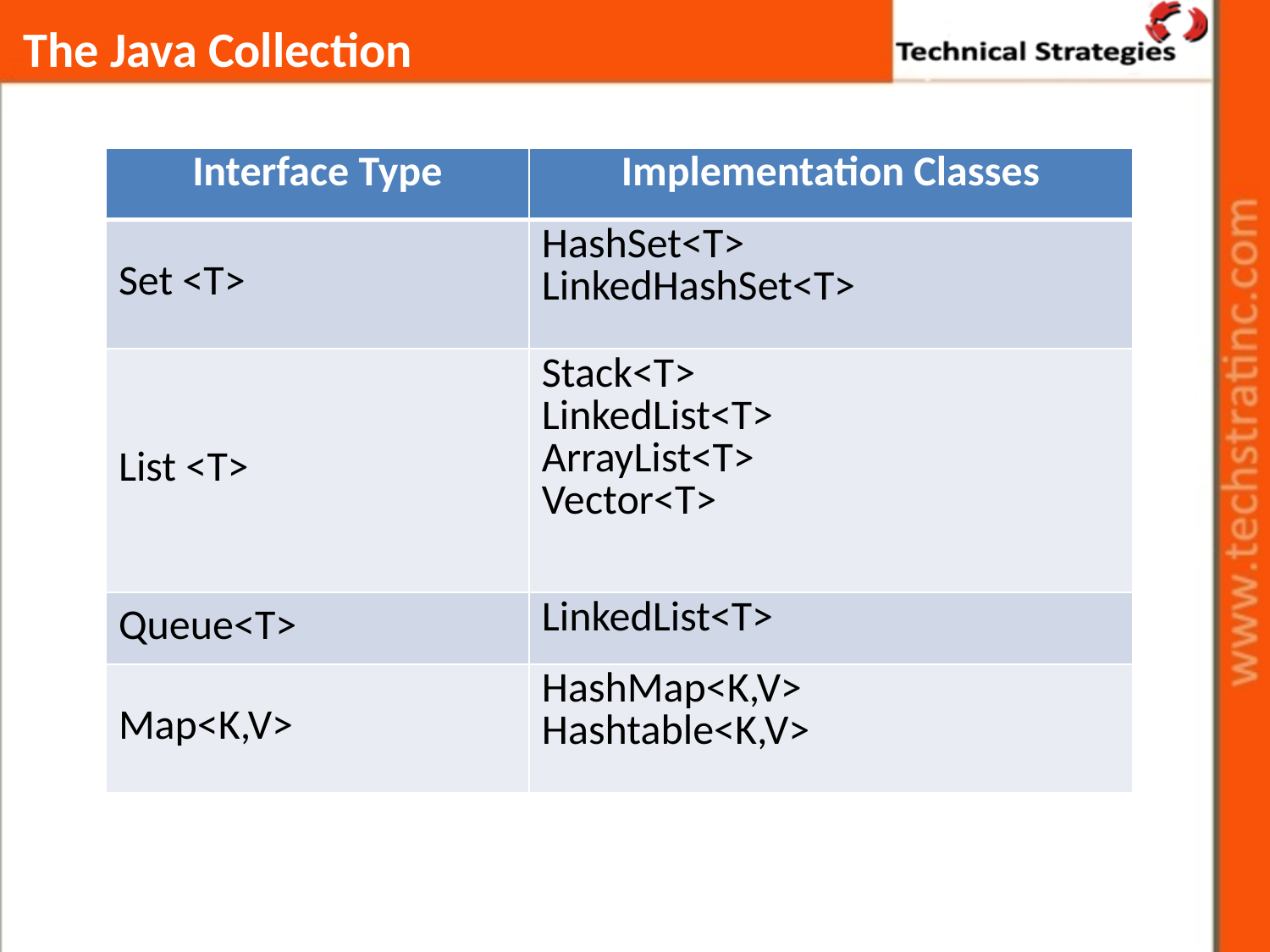

# The Java Collection
| Interface Type | Implementation Classes |
| --- | --- |
| Set <T> | HashSet<T> LinkedHashSet<T> |
| List <T> | Stack<T> LinkedList<T> ArrayList<T> Vector<T> |
| Queue<T> | LinkedList<T> |
| Map<K,V> | HashMap<K,V> Hashtable<K,V> |